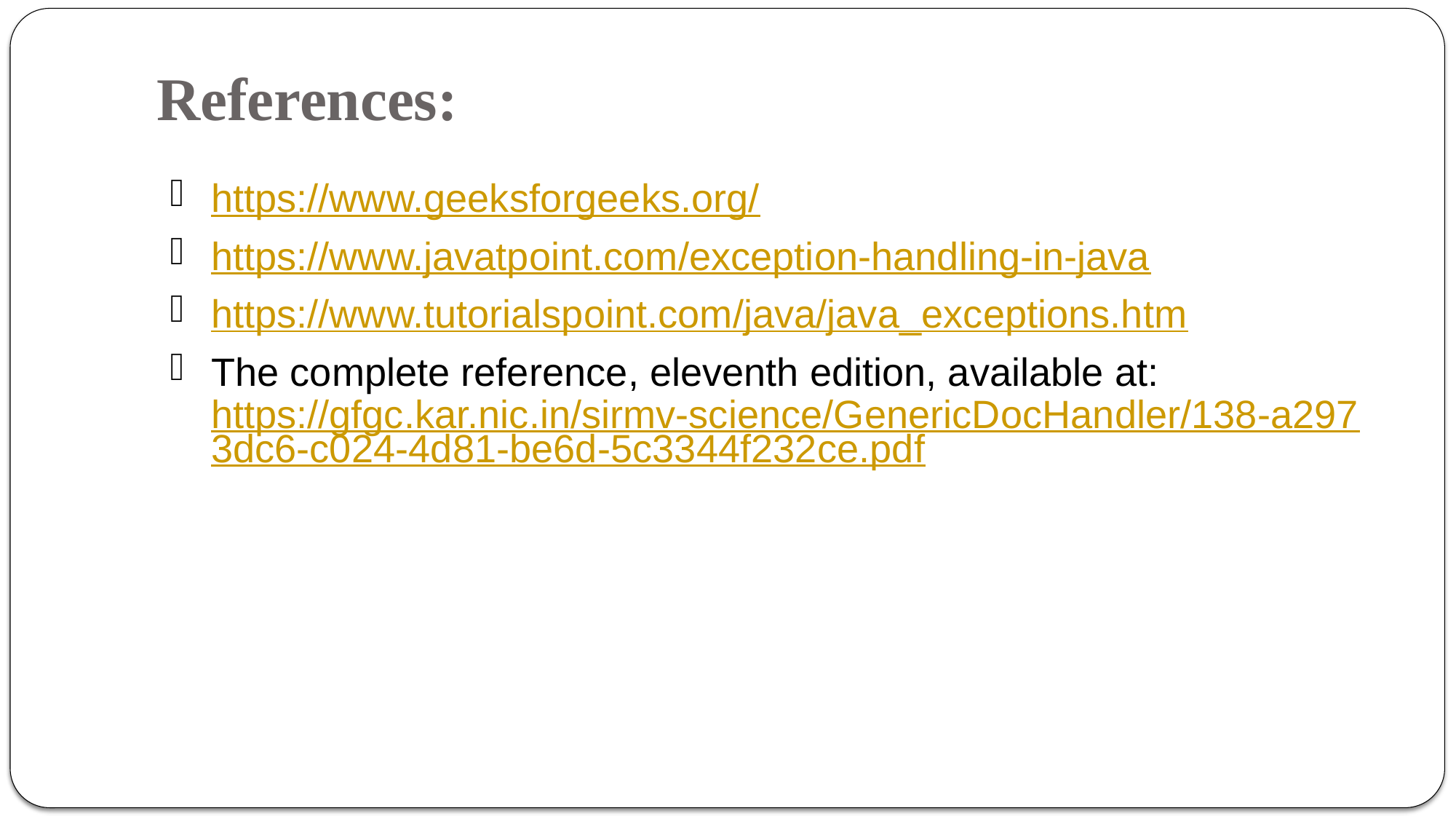

# References:
https://www.geeksforgeeks.org/
https://www.javatpoint.com/exception-handling-in-java
https://www.tutorialspoint.com/java/java_exceptions.htm
The complete reference, eleventh edition, available at: https://gfgc.kar.nic.in/sirmv-science/GenericDocHandler/138-a2973dc6-c024-4d81-be6d-5c3344f232ce.pdf

79